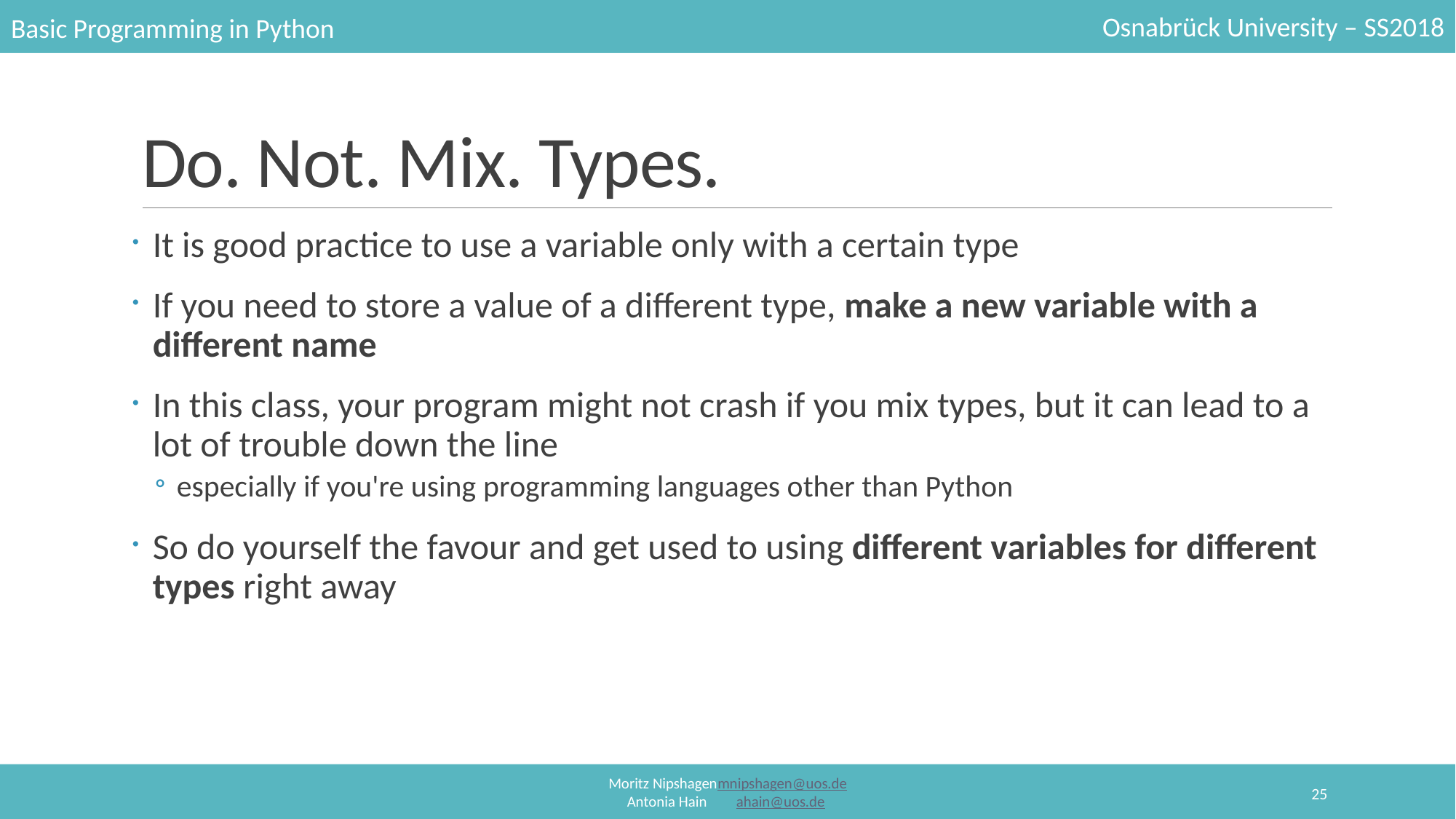

# Do. Not. Mix. Types.
It is good practice to use a variable only with a certain type
If you need to store a value of a different type, make a new variable with a different name
In this class, your program might not crash if you mix types, but it can lead to a lot of trouble down the line
especially if you're using programming languages other than Python
So do yourself the favour and get used to using different variables for different types right away

25